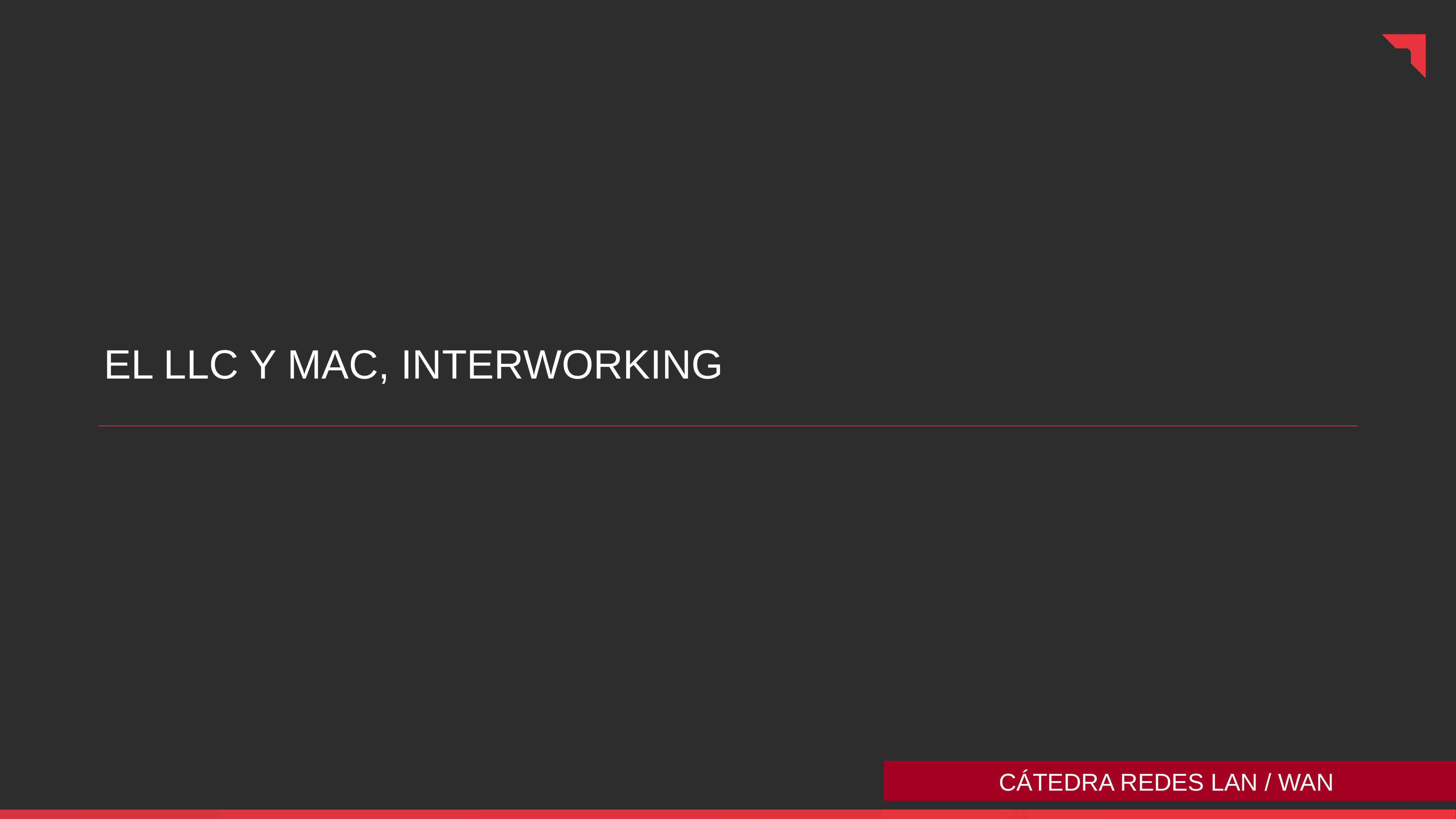

EL LLC y MAC, INTERWORKING

Cátedra REDES LAN / WAN